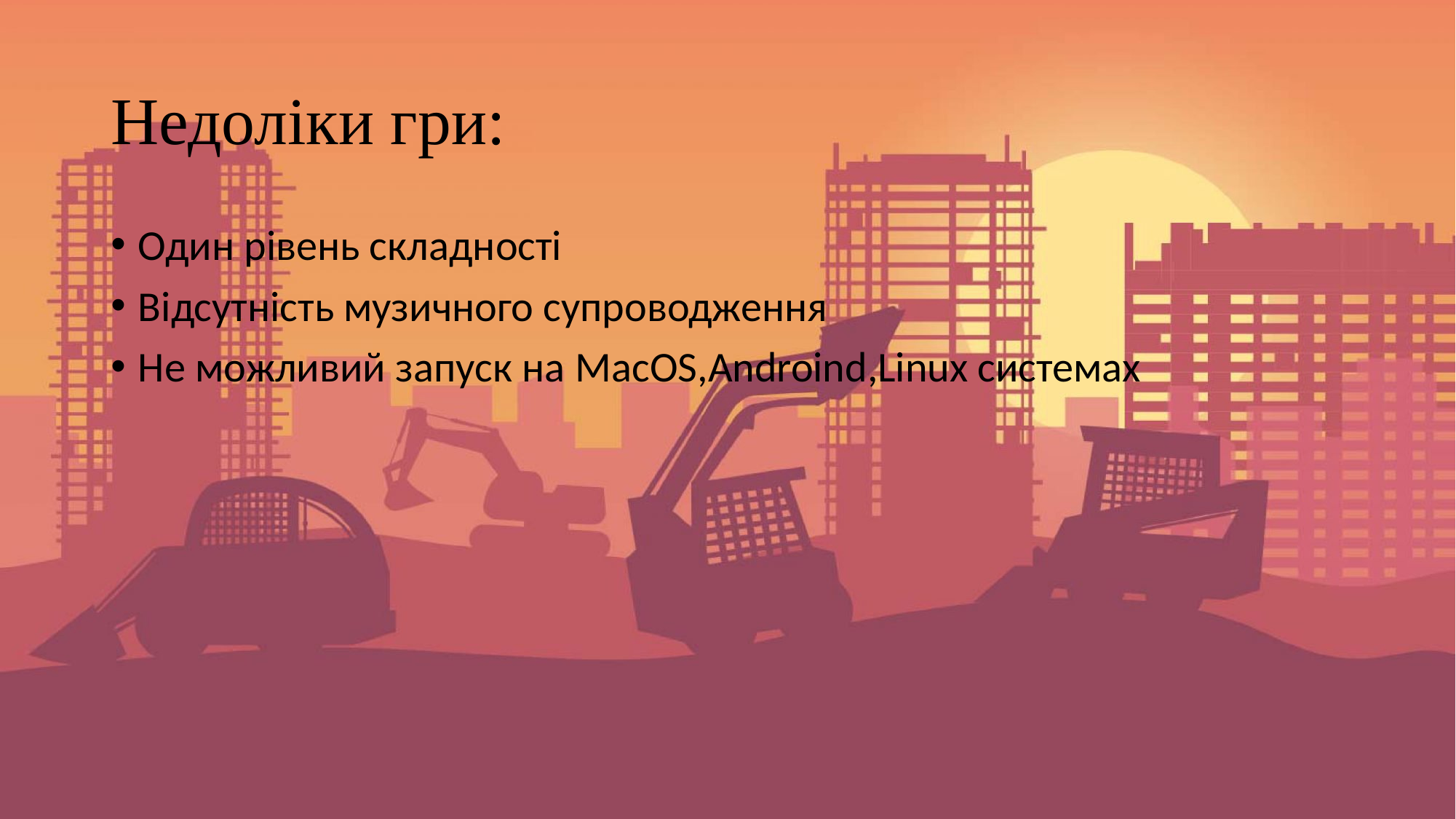

# Недоліки гри:
Один рівень складності
Відсутність музичного супроводження
Не можливий запуск на MacOS,Androind,Linux системах